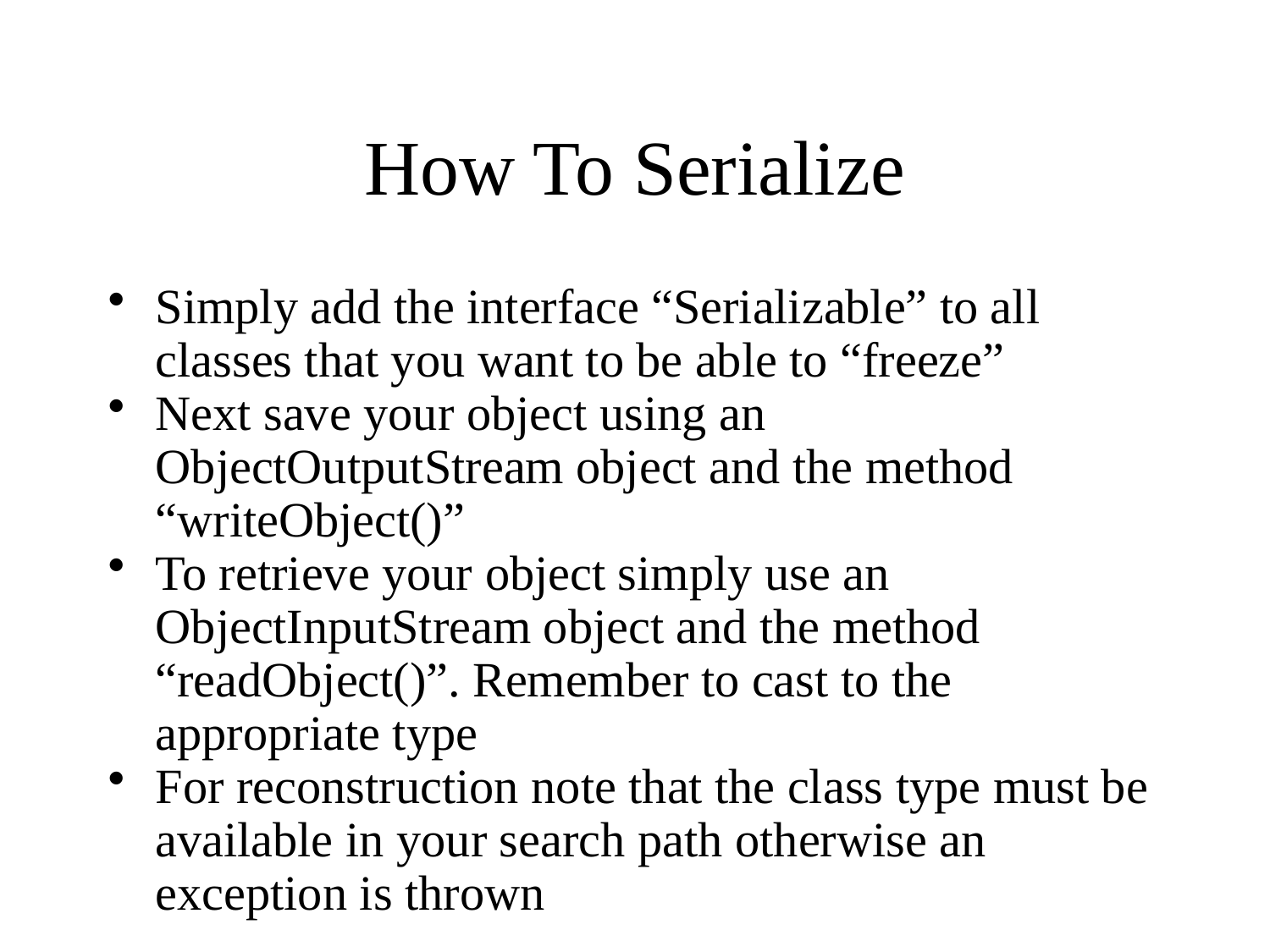

# How To Serialize
Simply add the interface “Serializable” to all classes that you want to be able to “freeze”
Next save your object using an ObjectOutputStream object and the method “writeObject()”
To retrieve your object simply use an ObjectInputStream object and the method “readObject()”. Remember to cast to the appropriate type
For reconstruction note that the class type must be available in your search path otherwise an exception is thrown